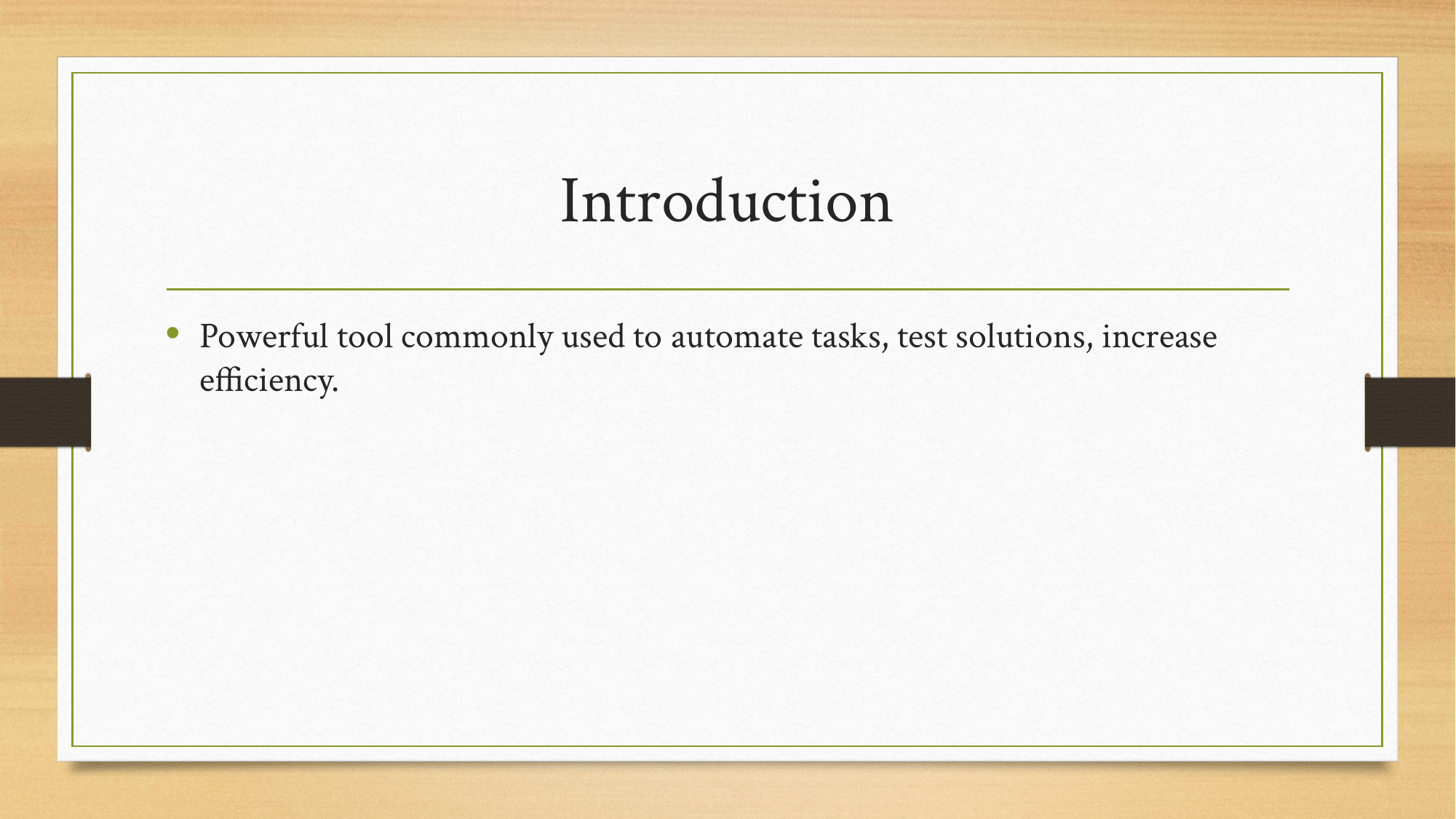

# Introduction
Powerful tool commonly used to automate tasks, test solutions, increase efficiency.